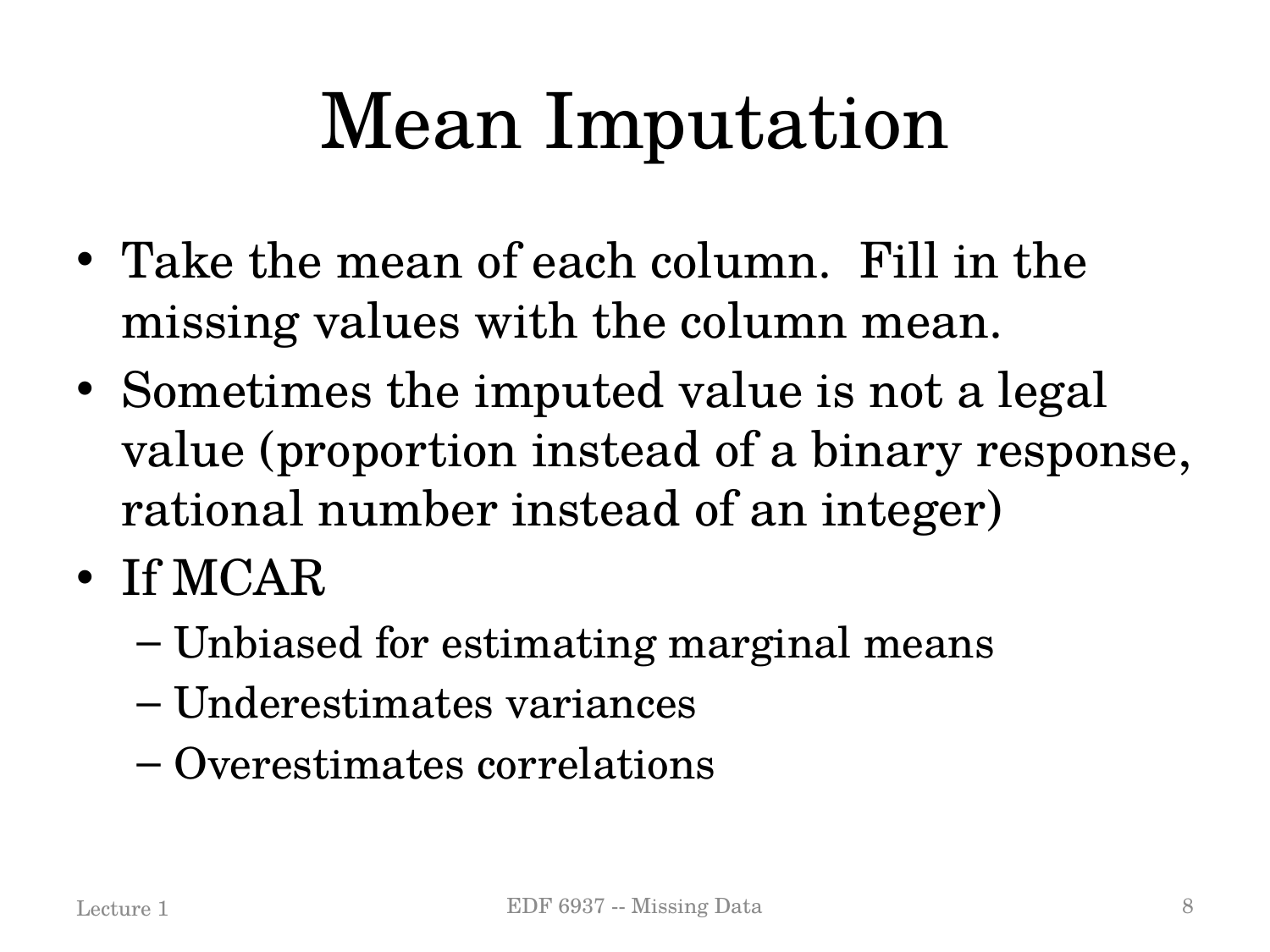

# Mean Imputation
Take the mean of each column.  Fill in the missing values with the column mean.
Sometimes the imputed value is not a legal value (proportion instead of a binary response, rational number instead of an integer)
If MCAR
Unbiased for estimating marginal means
Underestimates variances
Overestimates correlations
Lecture 1
EDF 6937 -- Missing Data
8